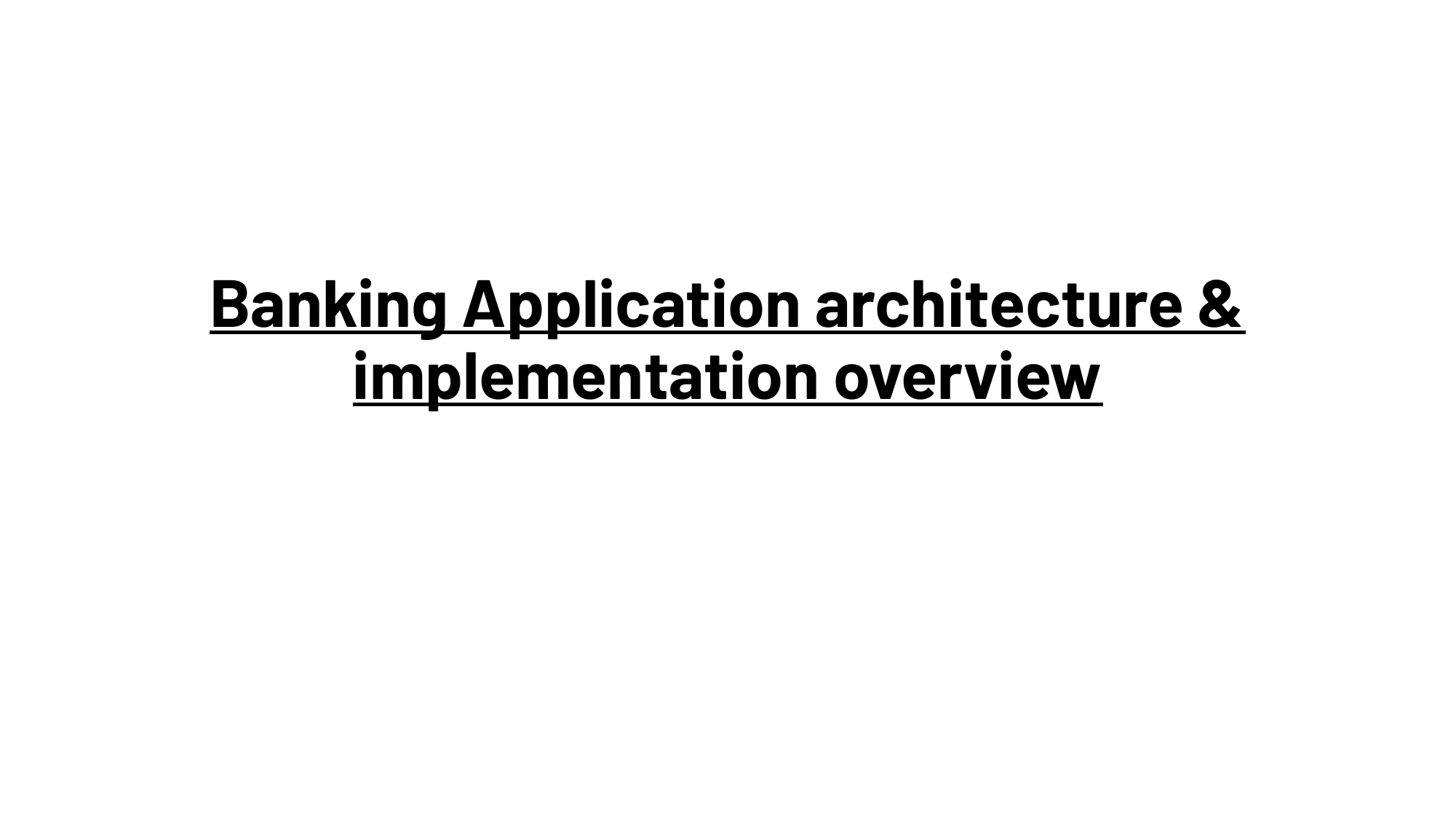

# Banking Application architecture & implementation overview